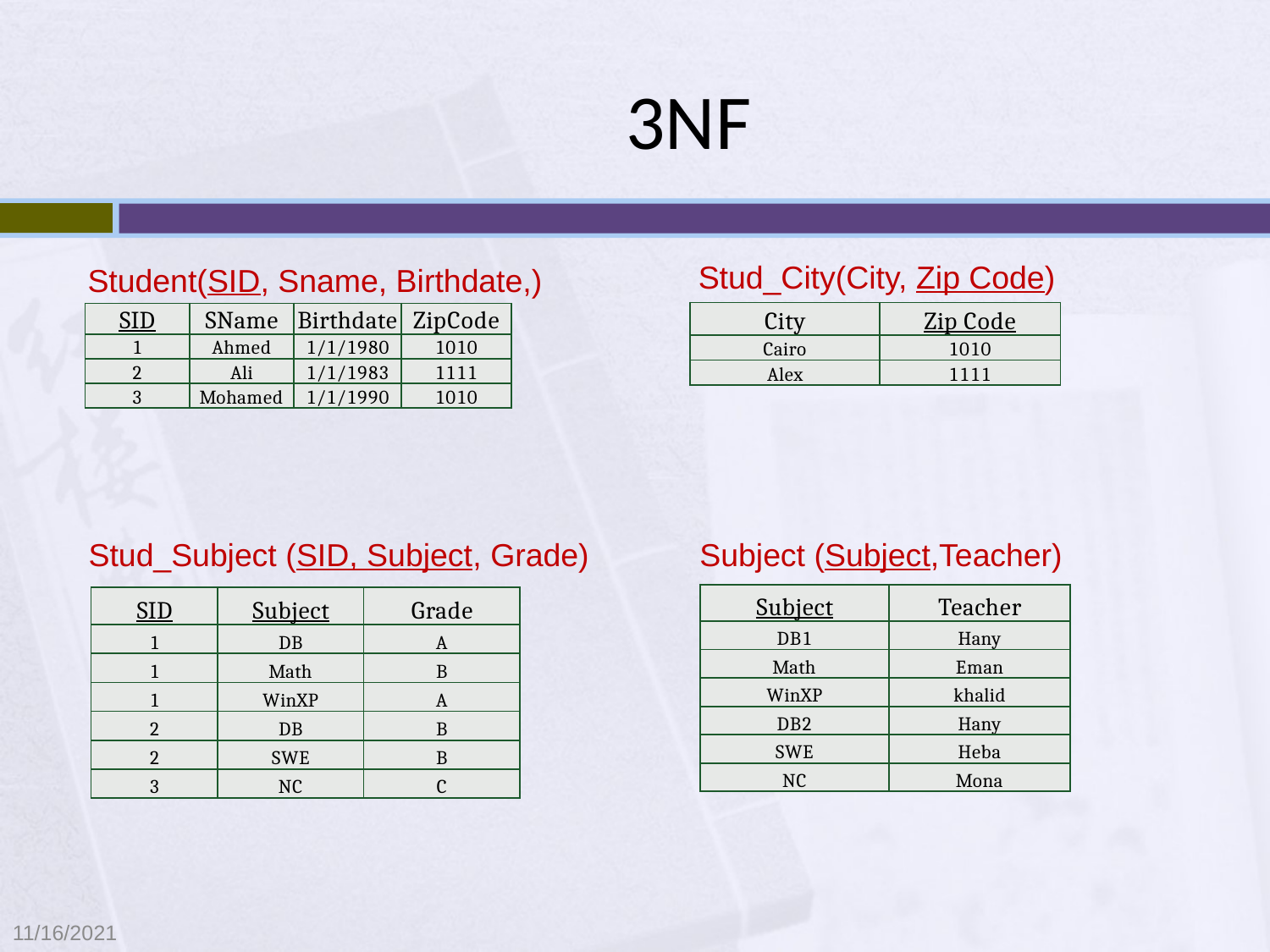

# 3NF
Stud_City(City, Zip Code)
    Student(SID, Sname, Birthdate,)
| City | Zip Code |
| --- | --- |
| Cairo | 1010 |
| Alex | 1111 |
| SID | SName | Birthdate | ZipCode |
| --- | --- | --- | --- |
| 1 | Ahmed | 1/1/1980 | 1010 |
| 2 | Ali | 1/1/1983 | 1111 |
| 3 | Mohamed | 1/1/1990 | 1010 |
    Stud_Subject (SID, Subject, Grade)
    Subject (Subject,Teacher)
| Subject | Teacher |
| --- | --- |
| DB1 | Hany |
| Math | Eman |
| WinXP | khalid |
| DB2 | Hany |
| SWE | Heba |
| NC | Mona |
| SID | Subject | Grade |
| --- | --- | --- |
| 1 | DB | A |
| 1 | Math | B |
| 1 | WinXP | A |
| 2 | DB | B |
| 2 | SWE | B |
| 3 | NC | C |
11/16/2021